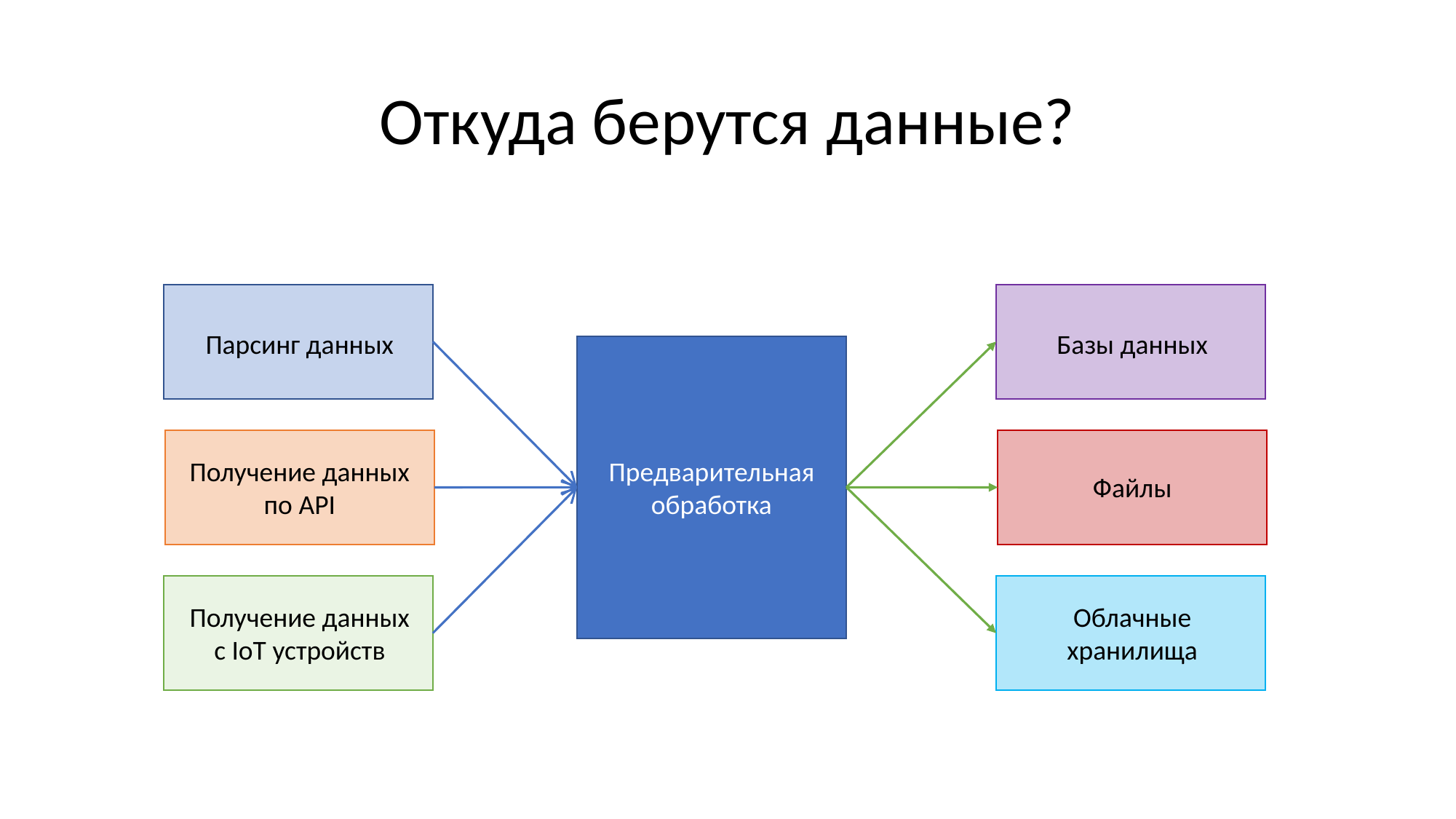

# Откуда берутся данные?

Парсинг данных
Базы данных
Предварительная обработка

Получение данных
по API
Файлы

Получение данных
с IoT устройств
Облачные
хранилища